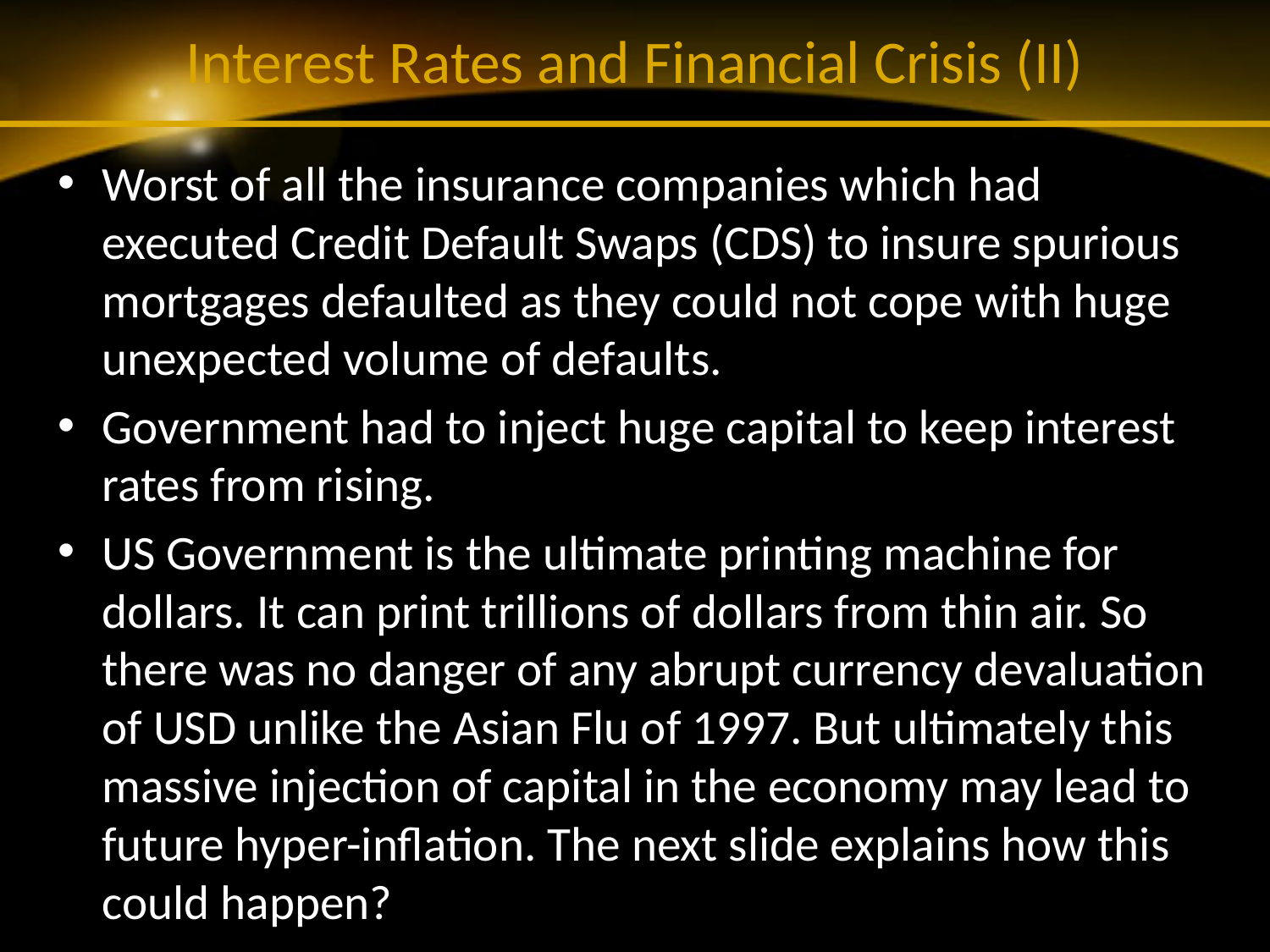

# Interest Rates and Financial Crisis (II)

Worst of all the insurance companies which had executed Credit Default Swaps (CDS) to insure spurious mortgages defaulted as they could not cope with huge unexpected volume of defaults.
Government had to inject huge capital to keep interest rates from rising.
US Government is the ultimate printing machine for dollars. It can print trillions of dollars from thin air. So there was no danger of any abrupt currency devaluation of USD unlike the Asian Flu of 1997. But ultimately this massive injection of capital in the economy may lead to future hyper-inflation. The next slide explains how this could happen?